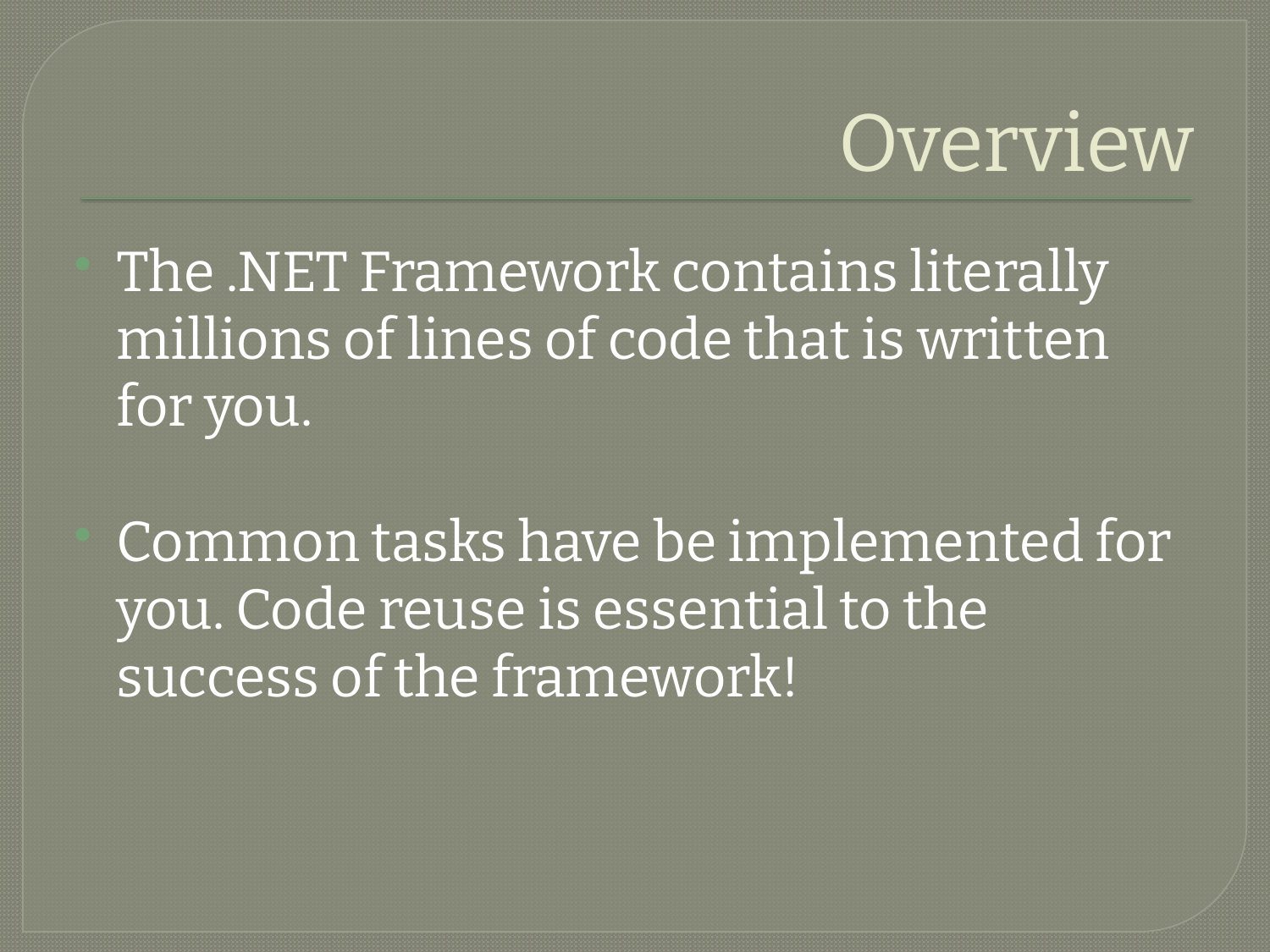

# Overview
The .NET Framework contains literally millions of lines of code that is written for you.

Common tasks have be implemented for you. Code reuse is essential to the success of the framework!